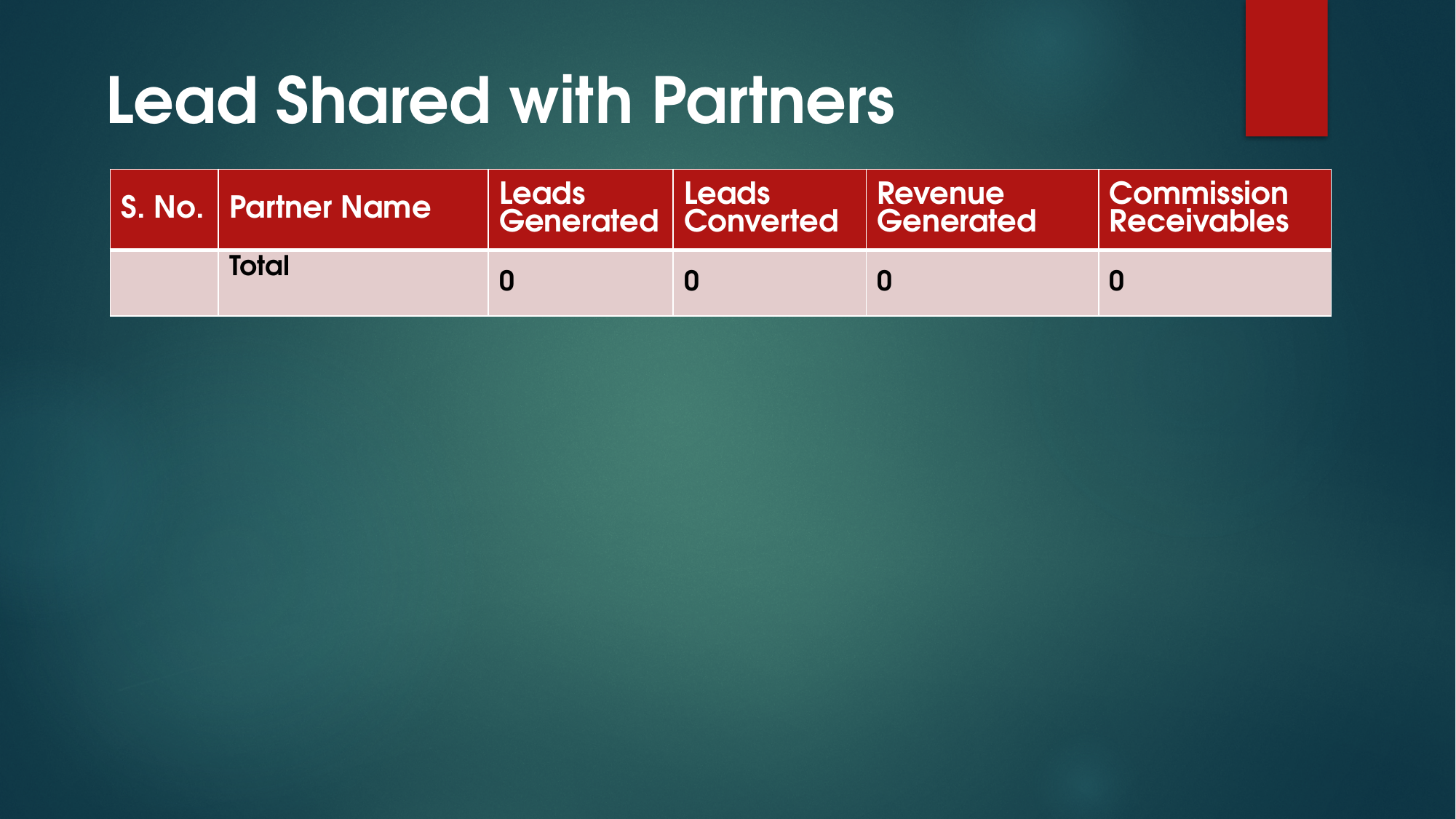

# Lead Shared with Partners
| S. No. | Partner Name | Leads Generated | Leads Converted | Revenue Generated | Commission Receivables |
| --- | --- | --- | --- | --- | --- |
|  | Total | 0 | 0 | 0 | 0 |